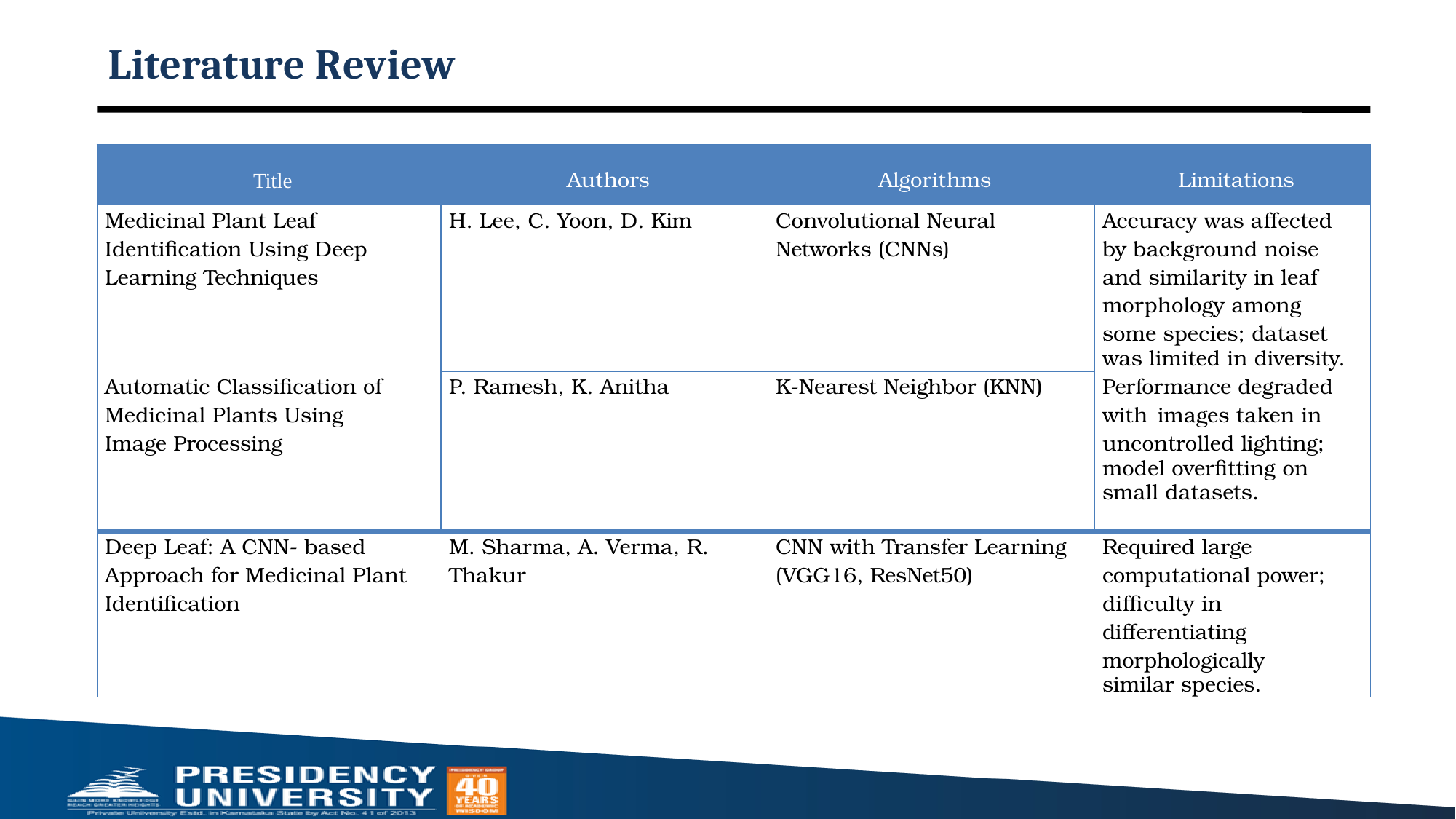

# Literature Review
| Title | Authors | Algorithms | Limitations |
| --- | --- | --- | --- |
| Medicinal Plant Leaf Identification Using Deep Learning Techniques | H. Lee, C. Yoon, D. Kim | Convolutional Neural Networks (CNNs) | Accuracy was affected by background noise and similarity in leaf morphology among some species; dataset was limited in diversity. |
| Automatic Classification of Medicinal Plants Using Image Processing | P. Ramesh, K. Anitha | K-Nearest Neighbor (KNN) | Performance degraded with images taken in uncontrolled lighting; model overfitting on small datasets. |
| Deep Leaf: A CNN- based Approach for Medicinal Plant Identification | M. Sharma, A. Verma, R. Thakur | CNN with Transfer Learning (VGG16, ResNet50) | Required large computational power; difficulty in differentiating morphologically similar species. |